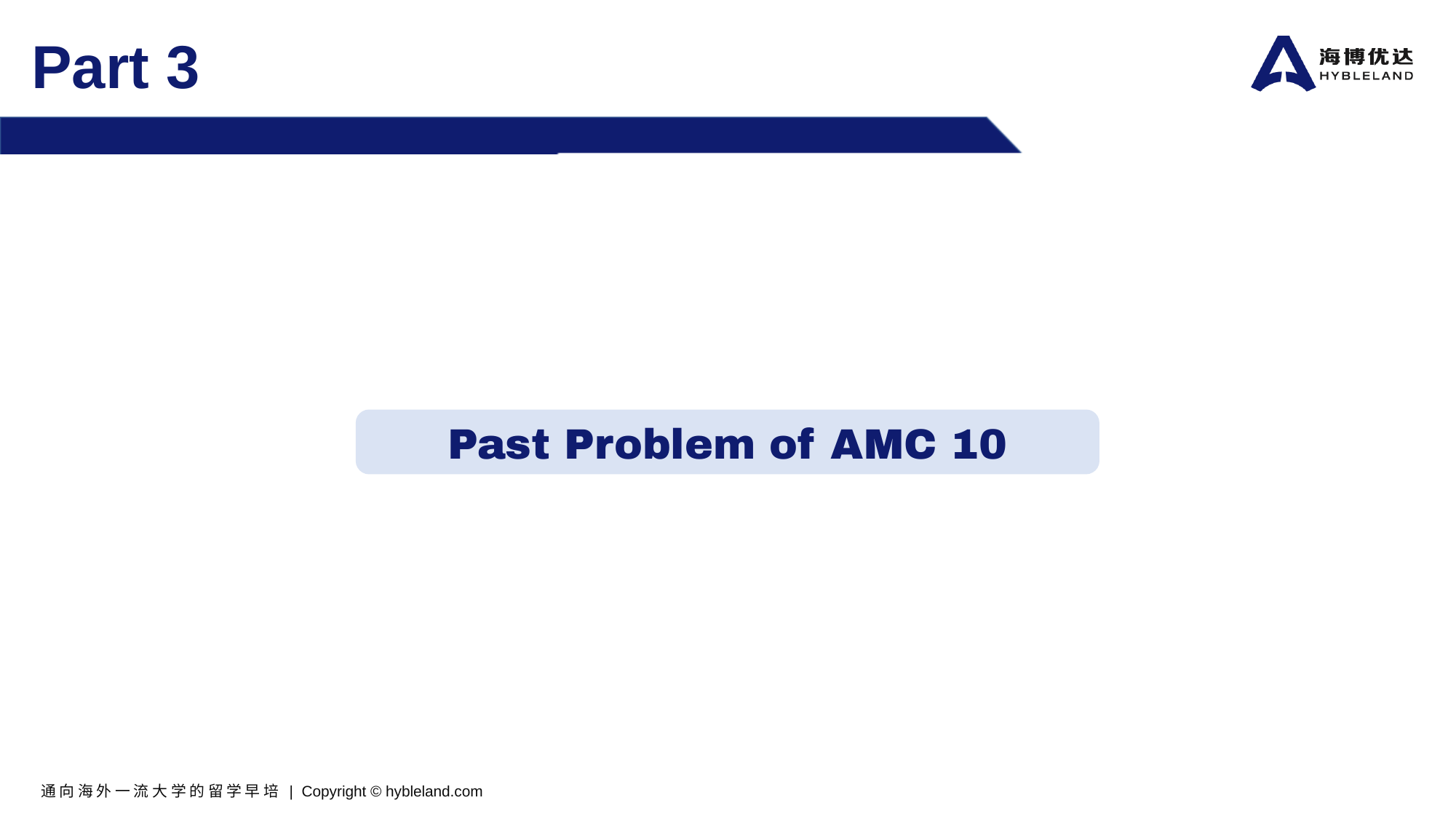

Part 3
Past Problem of AMC 10